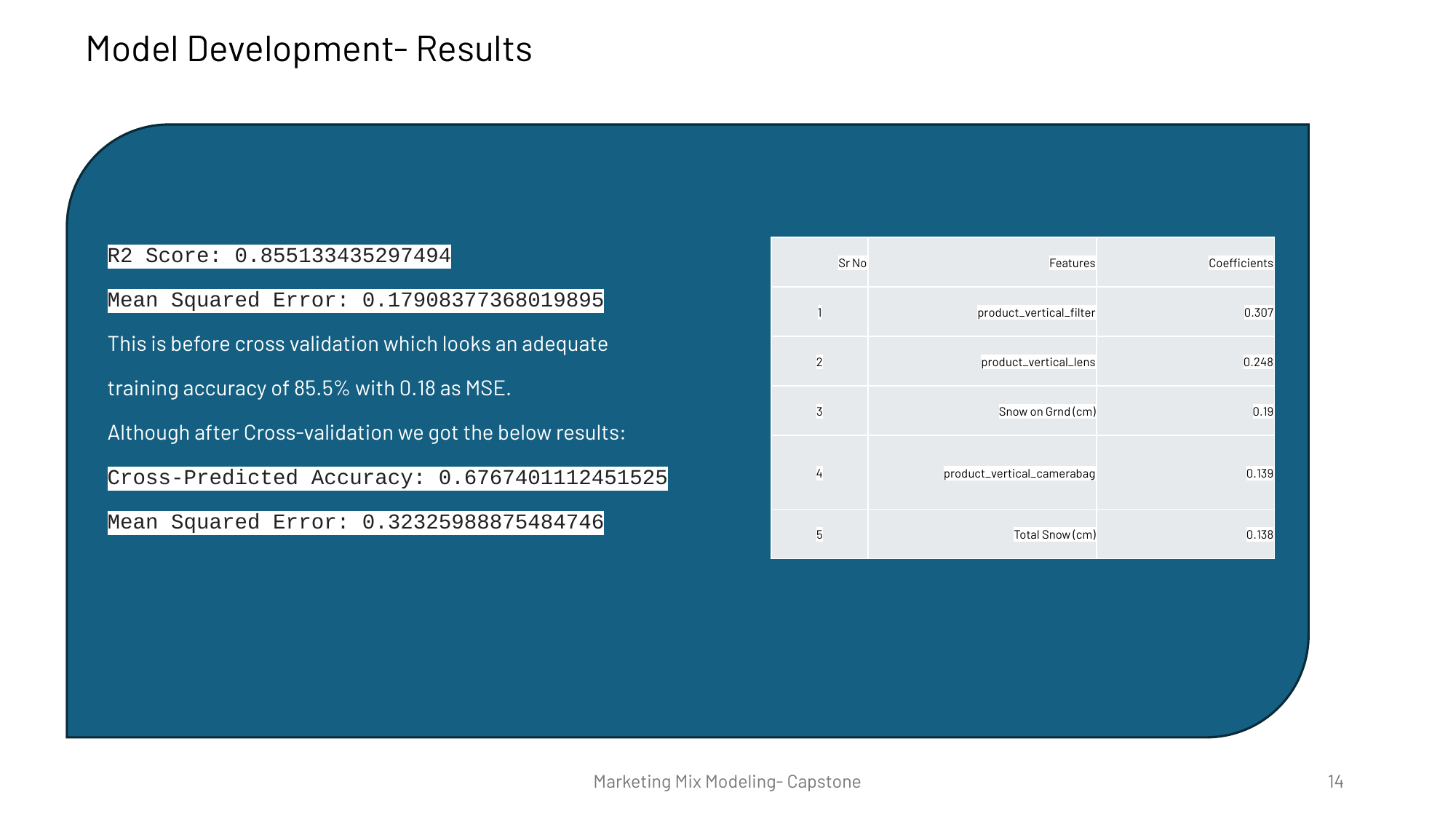

Model Development- Results
R2 Score: 0.855133435297494
Mean Squared Error: 0.17908377368019895
This is before cross validation which looks an adequate
training accuracy of 85.5% with 0.18 as MSE.
Although after Cross-validation we got the below results:
Cross-Predicted Accuracy: 0.6767401112451525
Mean Squared Error: 0.32325988875484746

| Sr No | Features | Coefficients |
| --- | --- | --- |
| 1 | product\_vertical\_filter | 0.307 |
| 2 | product\_vertical\_lens | 0.248 |
| 3 | Snow on Grnd (cm) | 0.19 |
| 4 | product\_vertical\_camerabag | 0.139 |
| 5 | Total Snow (cm) | 0.138 |
Marketing Mix Modeling- Capstone
14